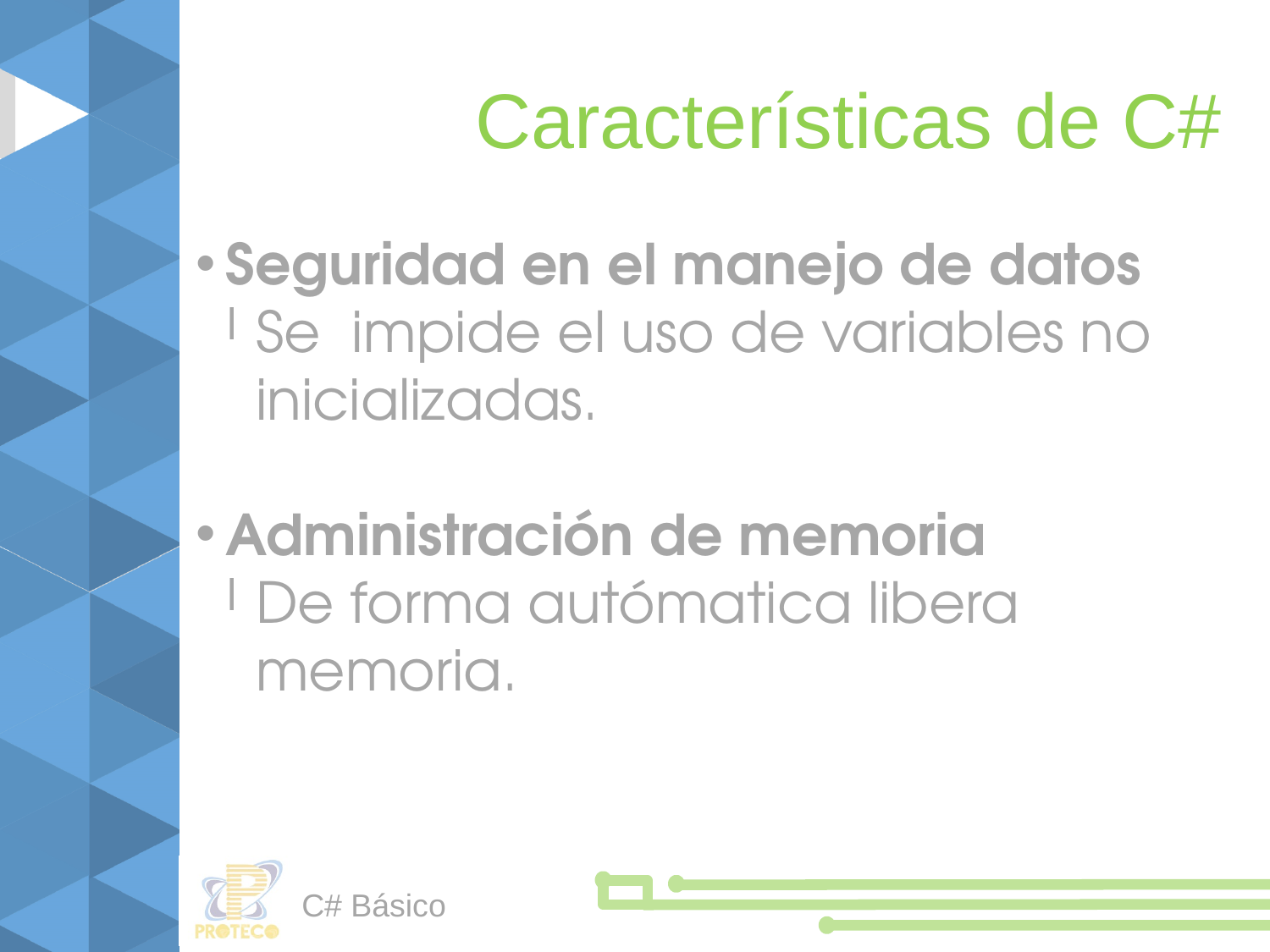

Características de C#
Seguridad en el manejo de datos
Se  impide el uso de variables no inicializadas.

Administración de memoria
De forma autómatica libera memoria.